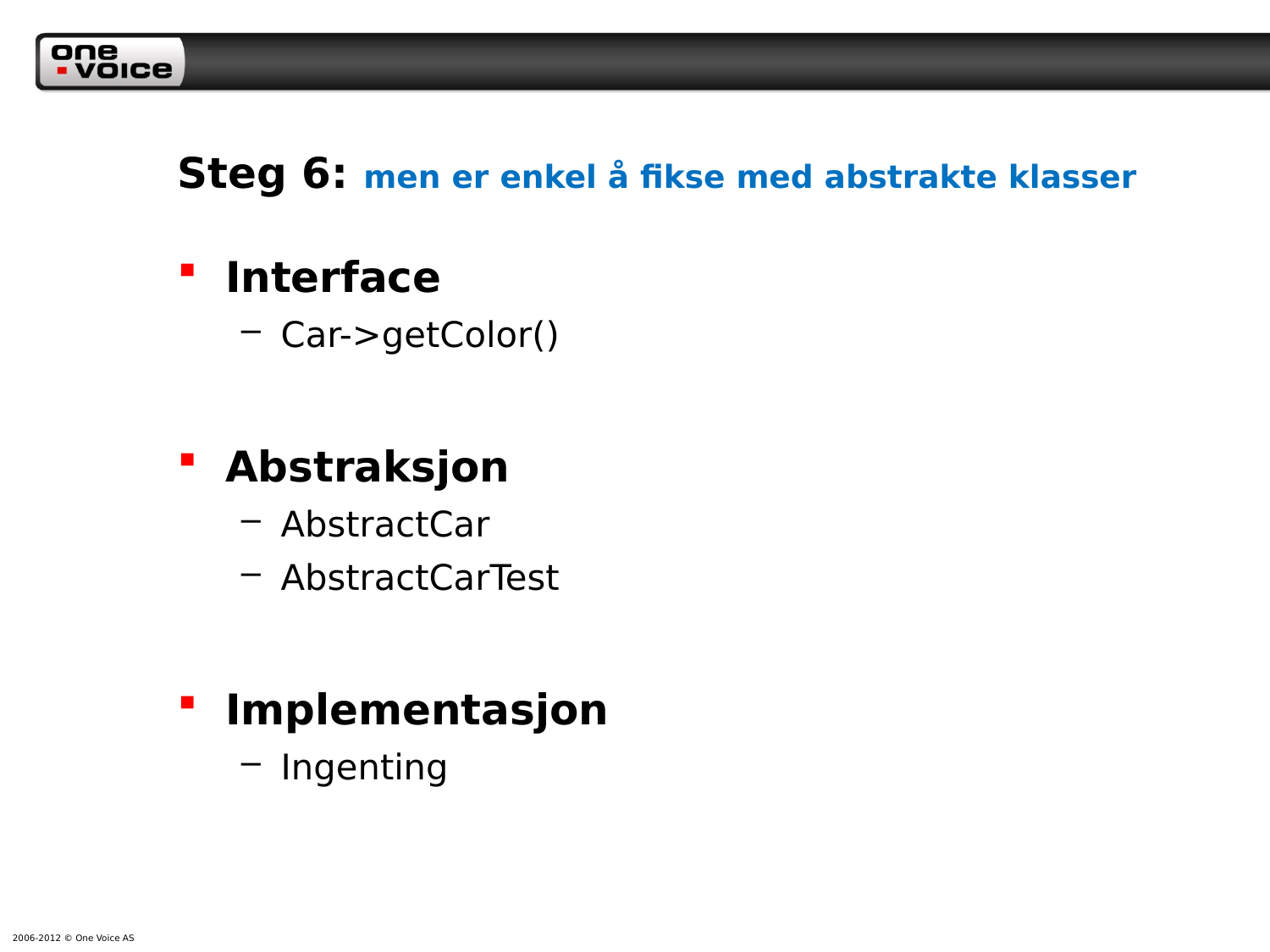

# Steg 6: men er enkel å fikse med abstrakte klasser
Interface
Car->getColor()

Abstraksjon
AbstractCar
AbstractCarTest

Implementasjon
Ingenting